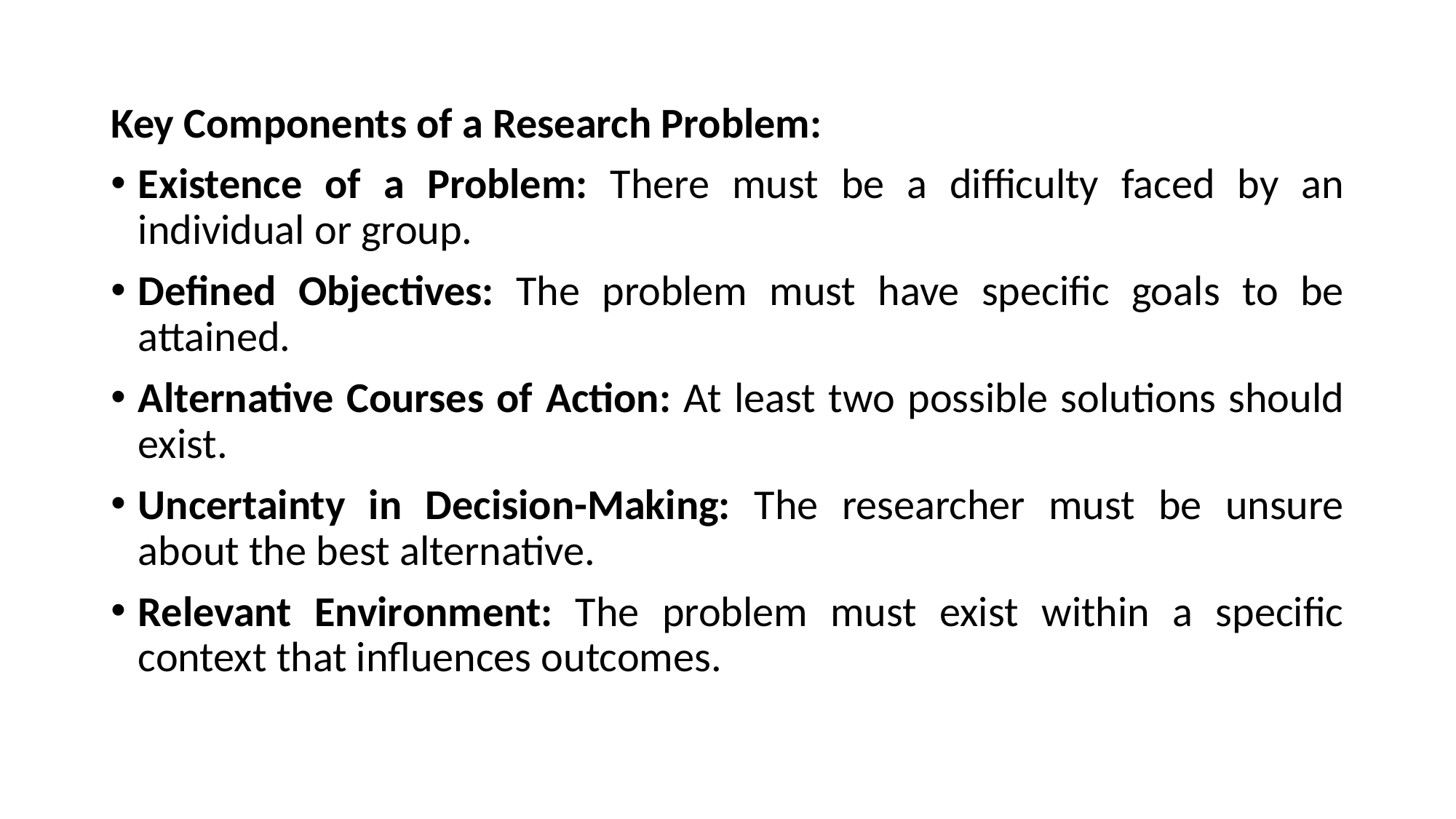

Key Components of a Research Problem:
Existence of a Problem: There must be a difficulty faced by an individual or group.
Defined Objectives: The problem must have specific goals to be attained.
Alternative Courses of Action: At least two possible solutions should exist.
Uncertainty in Decision-Making: The researcher must be unsure about the best alternative.
Relevant Environment: The problem must exist within a specific context that influences outcomes.